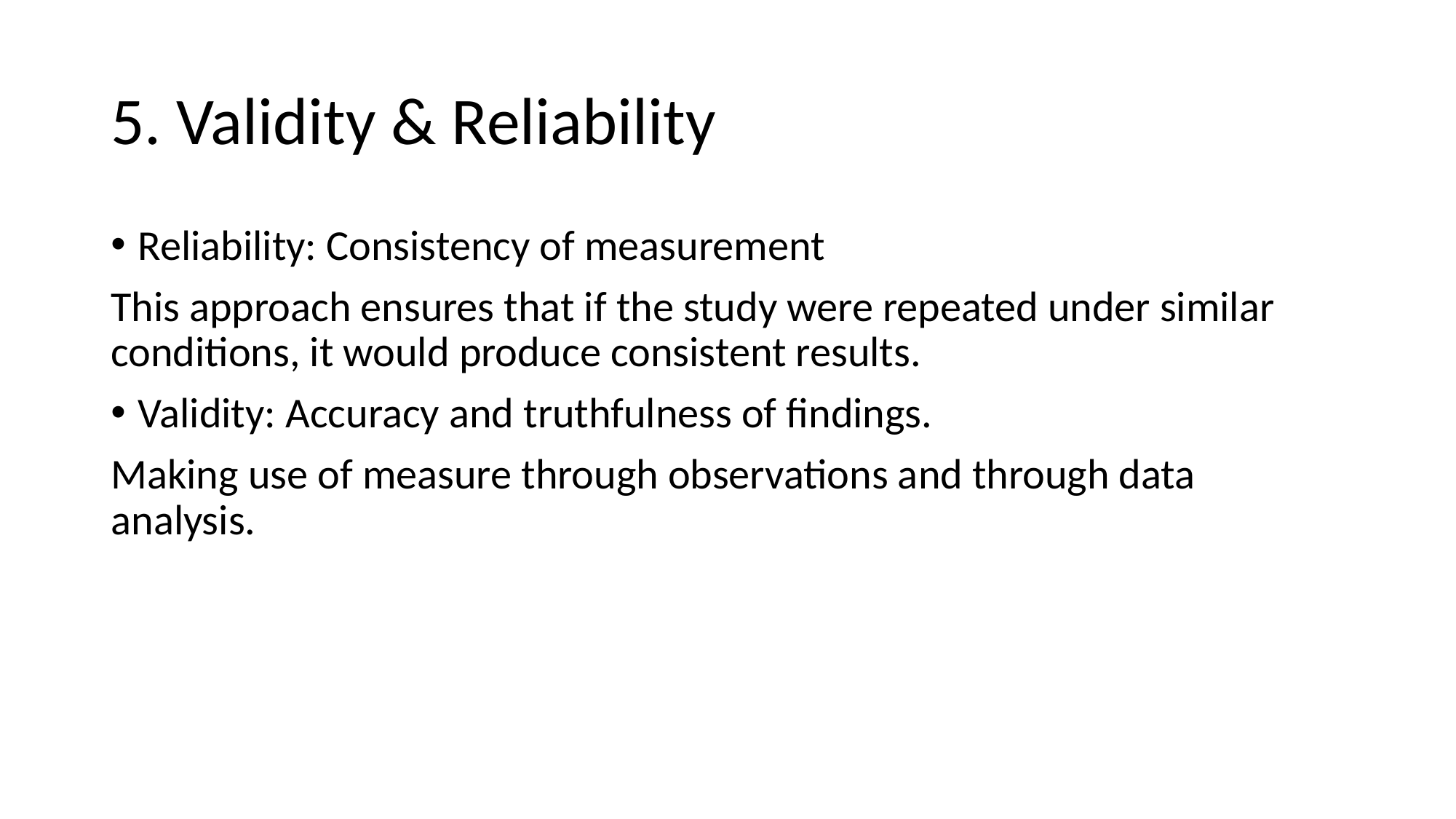

# 5. Validity & Reliability
Reliability: Consistency of measurement
This approach ensures that if the study were repeated under similar conditions, it would produce consistent results.
Validity: Accuracy and truthfulness of findings.
Making use of measure through observations and through data analysis.